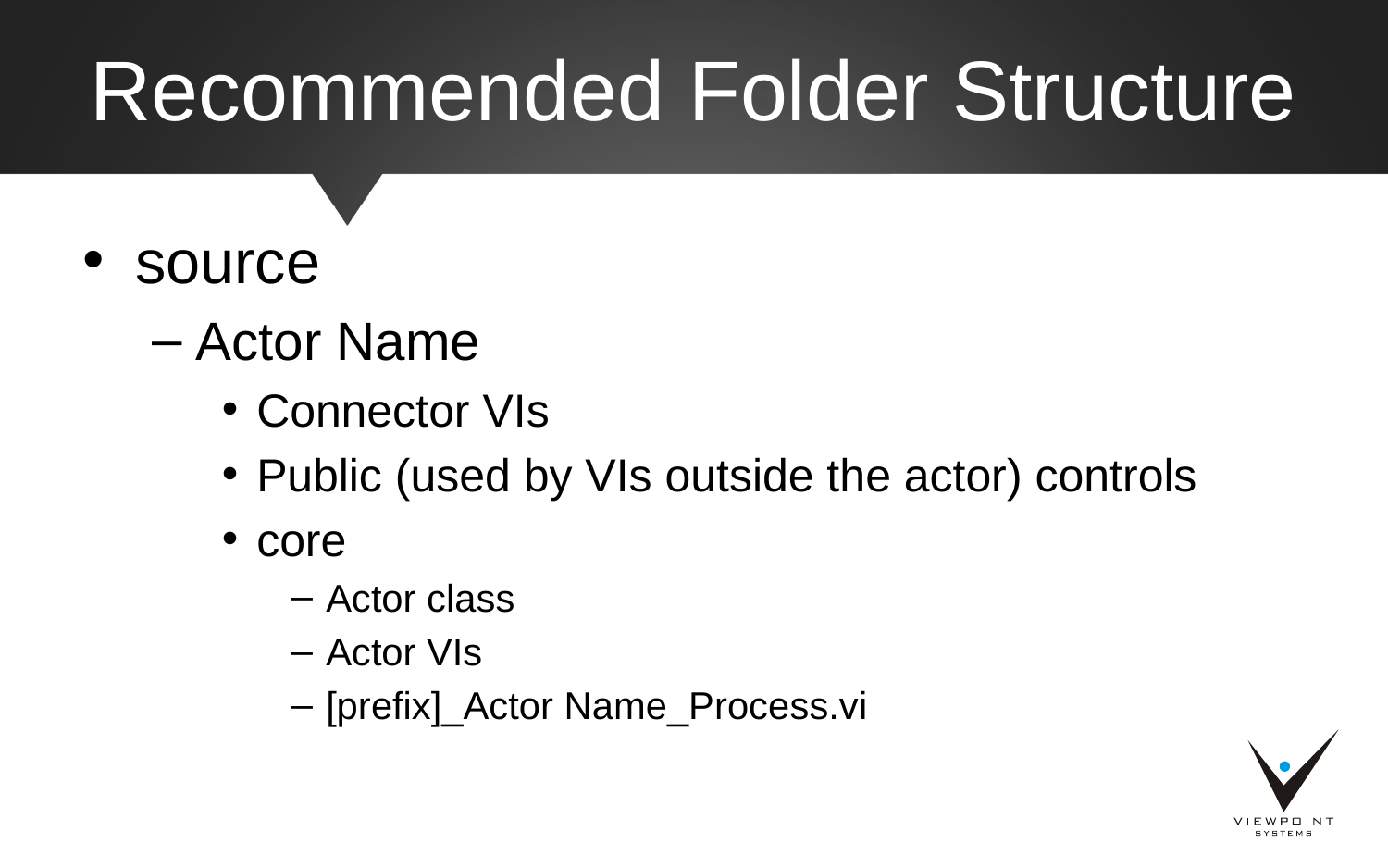

# Recommended Folder Structure
source
Actor Name
Connector VIs
Public (used by VIs outside the actor) controls
core
Actor class
Actor VIs
[prefix]_Actor Name_Process.vi